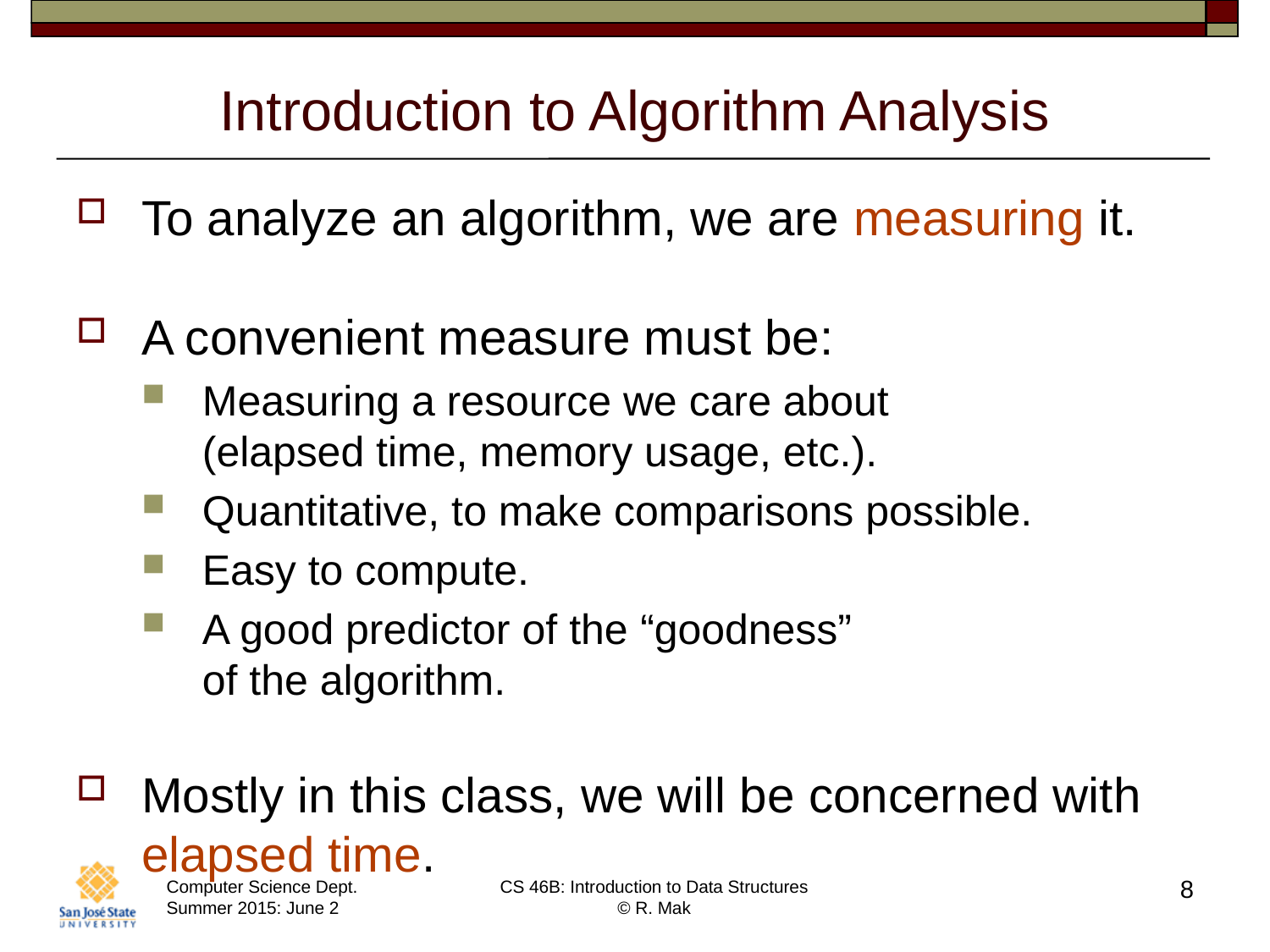

# Introduction to Algorithm Analysis
To analyze an algorithm, we are measuring it.

A convenient measure must be:
Measuring a resource we care about
(elapsed time, memory usage, etc.).
Quantitative, to make comparisons possible.
Easy to compute.
A good predictor of the “goodness”
of the algorithm.

Mostly in this class, we will be concerned with elapsed time.
8